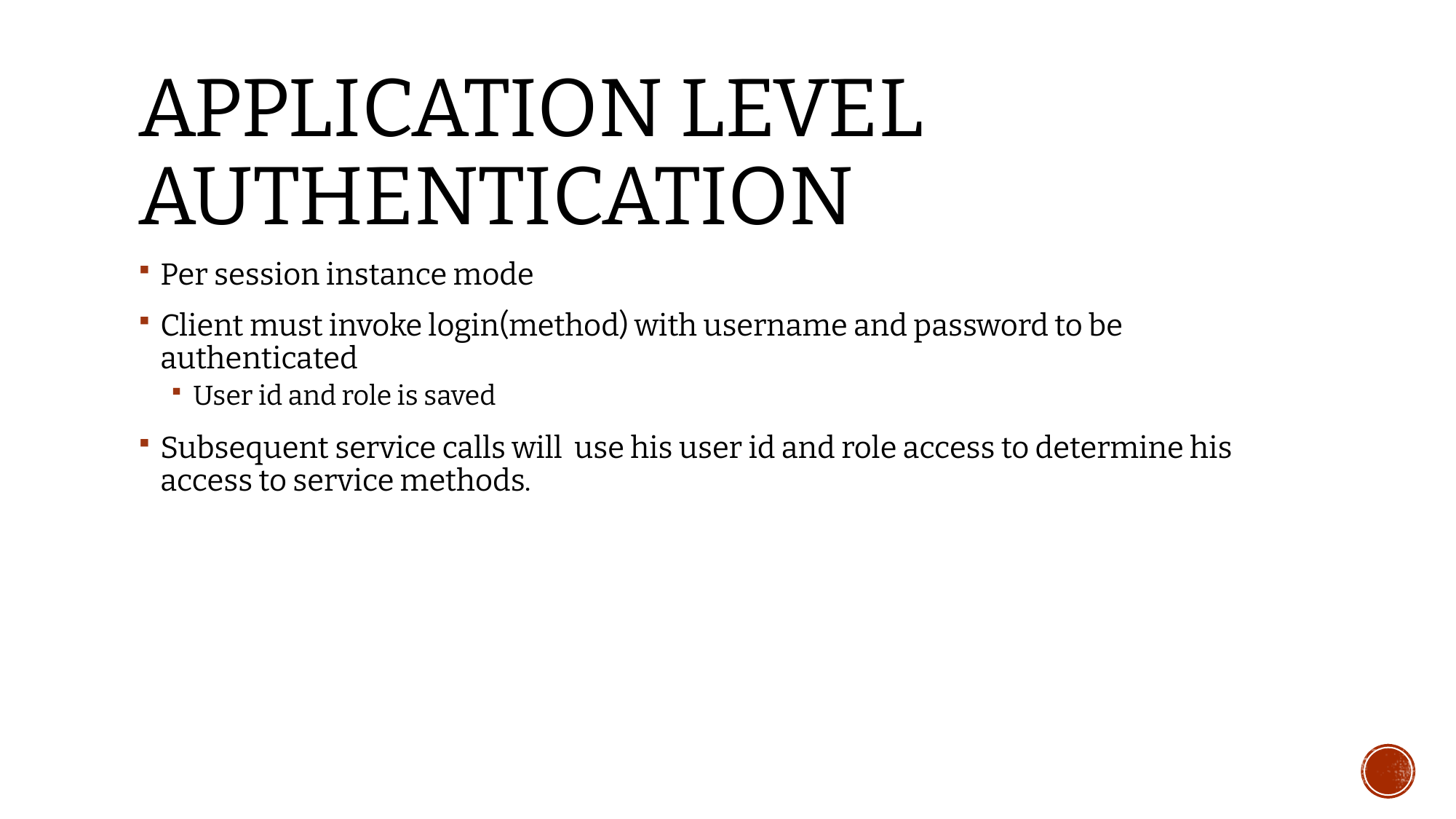

# Application Level Authentication
Per session instance mode
Client must invoke login(method) with username and password to be authenticated
User id and role is saved
Subsequent service calls will  use his user id and role access to determine his access to service methods.